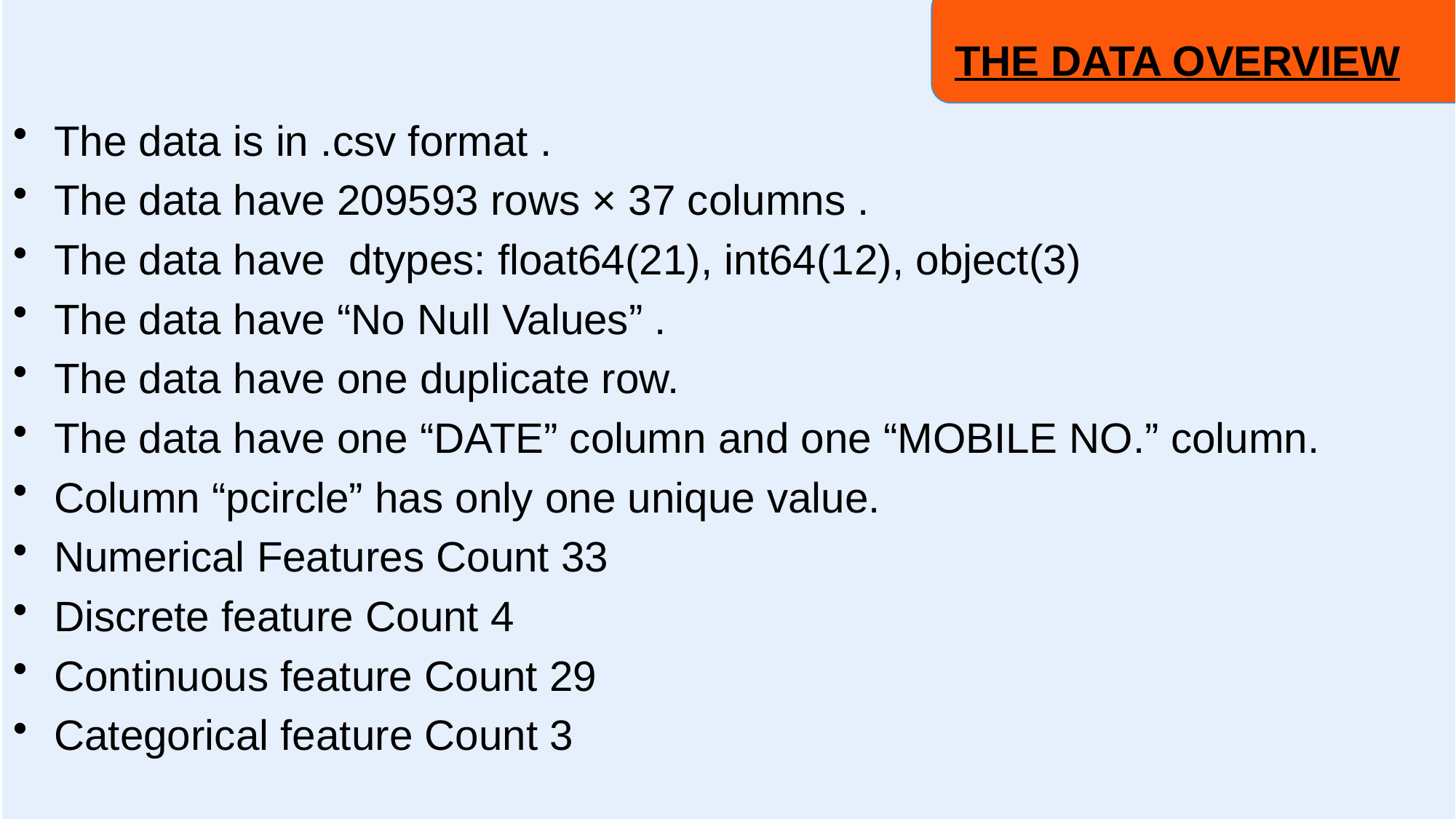

The data is in .csv format .
The data have 209593 rows × 37 columns .
The data have  dtypes: float64(21), int64(12), object(3)
The data have “No Null Values” .
The data have one duplicate row.
The data have one “DATE” column and one “MOBILE NO.” column.
Column “pcircle” has only one unique value.
Numerical Features Count 33
Discrete feature Count 4
Continuous feature Count 29
Categorical feature Count 3

  THE DATA OVERVIEW